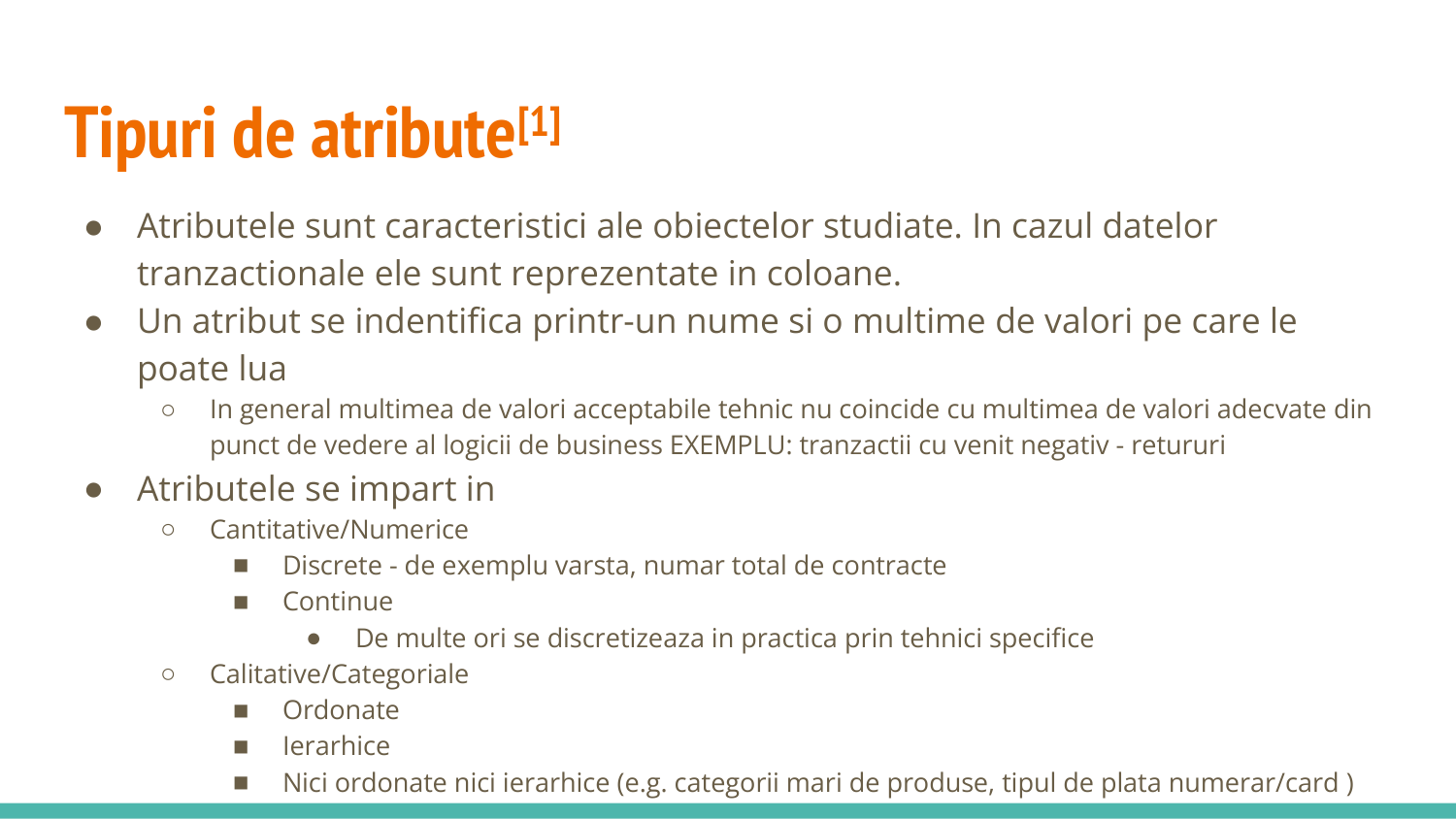

# Tipuri de atribute[1]
Atributele sunt caracteristici ale obiectelor studiate. In cazul datelor tranzactionale ele sunt reprezentate in coloane.
Un atribut se indentifica printr-un nume si o multime de valori pe care le poate lua
In general multimea de valori acceptabile tehnic nu coincide cu multimea de valori adecvate din punct de vedere al logicii de business EXEMPLU: tranzactii cu venit negativ - retururi
Atributele se impart in
Cantitative/Numerice
Discrete - de exemplu varsta, numar total de contracte
Continue
De multe ori se discretizeaza in practica prin tehnici specifice
Calitative/Categoriale
Ordonate
Ierarhice
Nici ordonate nici ierarhice (e.g. categorii mari de produse, tipul de plata numerar/card )